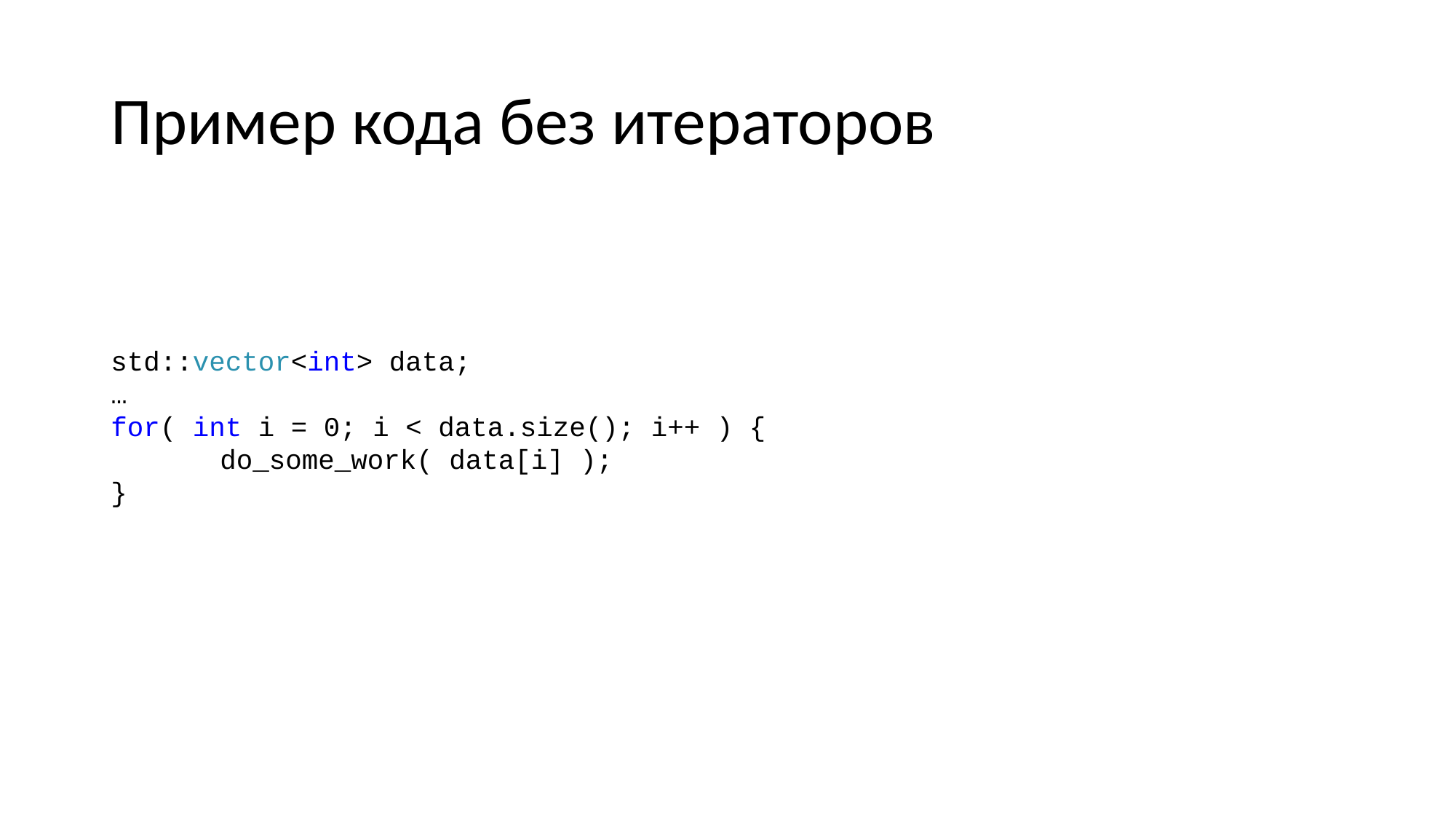

# Пример кода без итераторов
std::vector<int> data;
…
for( int i = 0; i < data.size(); i++ ) {
	do_some_work( data[i] );
}